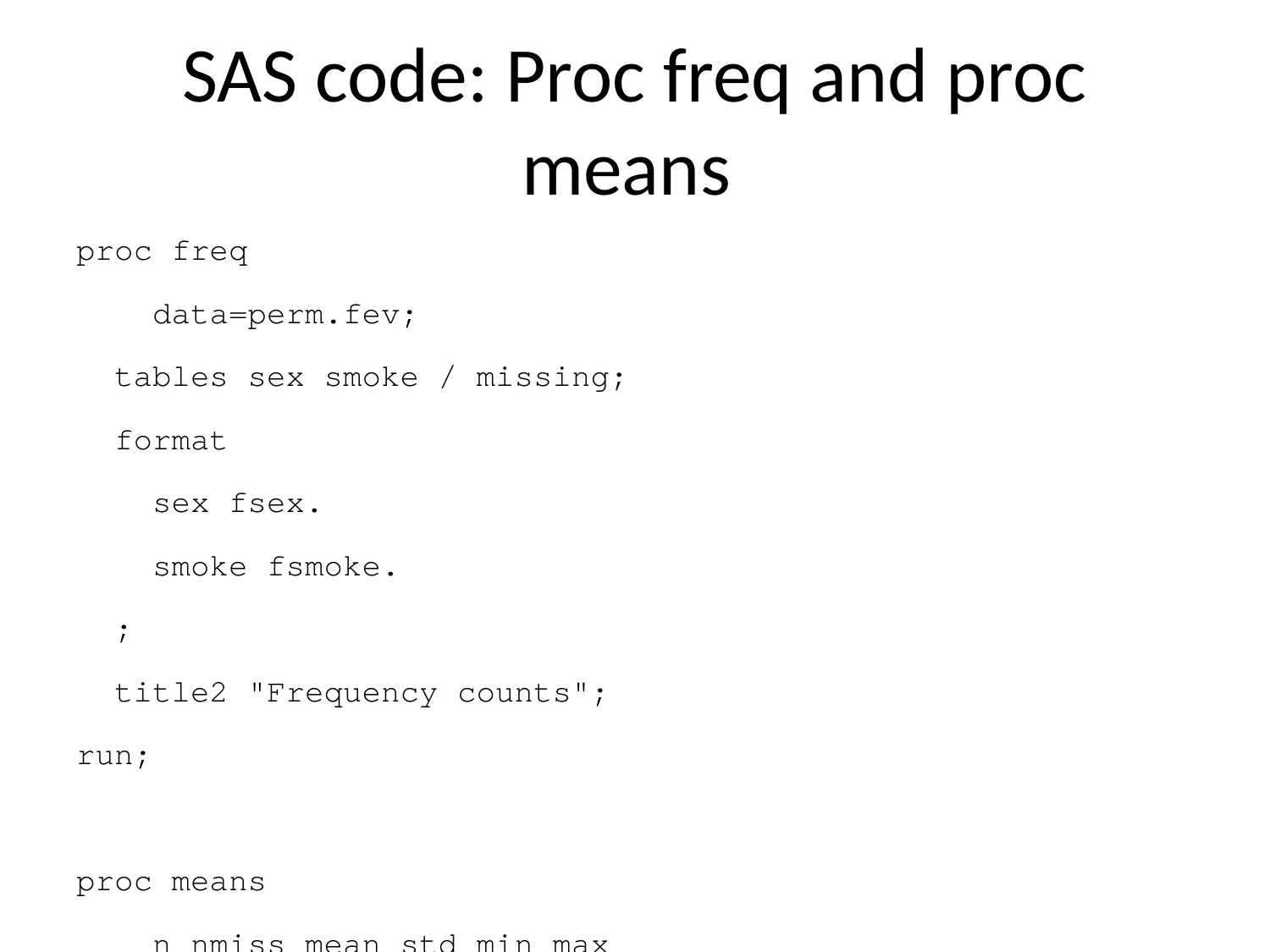

# SAS code: Proc freq and proc means
proc freq
    data=perm.fev;
  tables sex smoke / missing;
  format
    sex fsex.
    smoke fsmoke.
  ;
  title2 "Frequency counts";
run;

proc means
    n nmiss mean std min max
    data=perm.fev;
  var age fev ht;
  title2 "Descriptive statistics";
run;